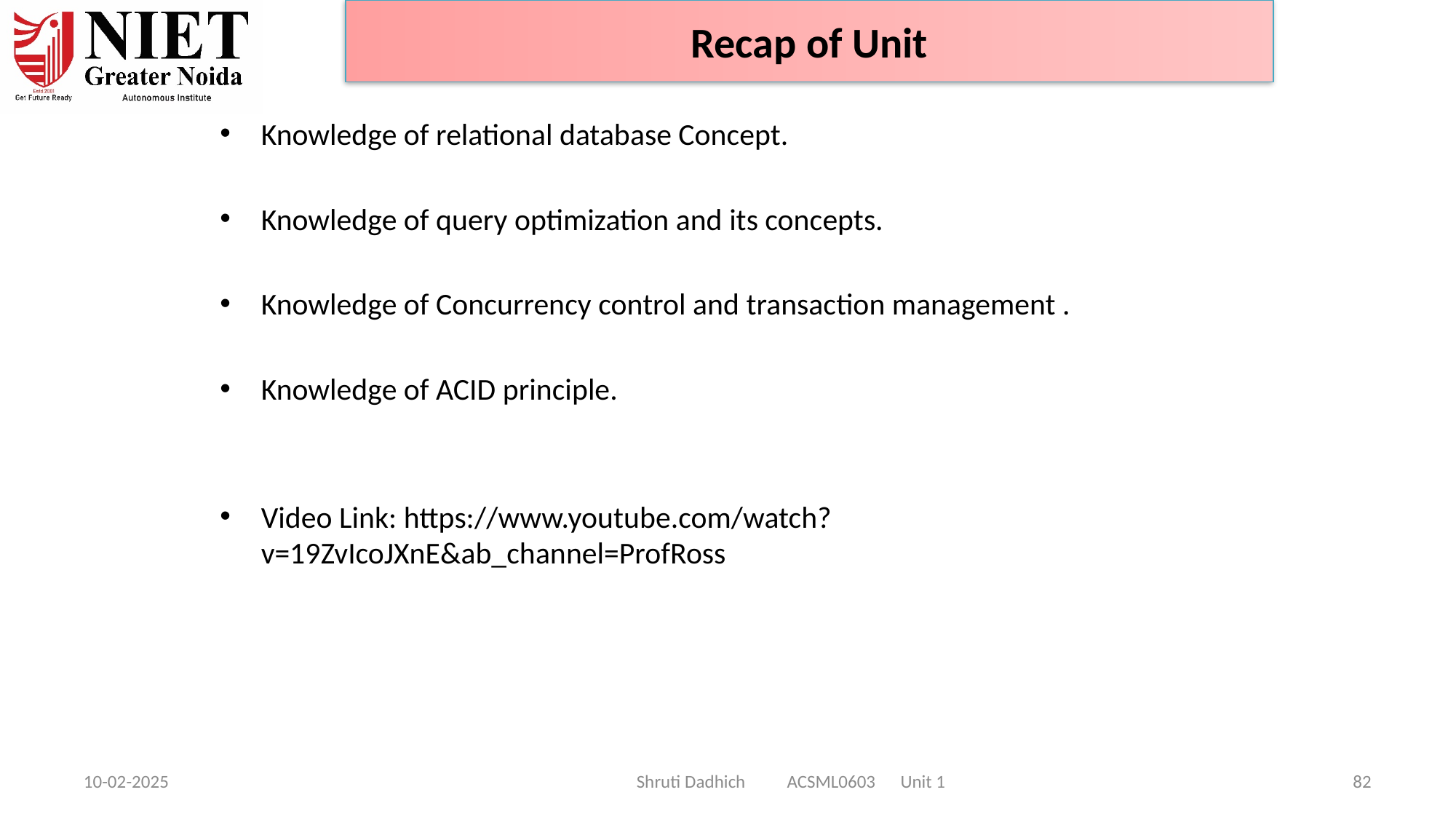

Recap of Unit
Knowledge of relational database Concept.

Knowledge of query optimization and its concepts.

Knowledge of Concurrency control and transaction management .

Knowledge of ACID principle.

Video Link: https://www.youtube.com/watch?v=19ZvIcoJXnE&ab_channel=ProfRoss

10-02-2025
Shruti Dadhich          ACSML0603      Unit 1
82